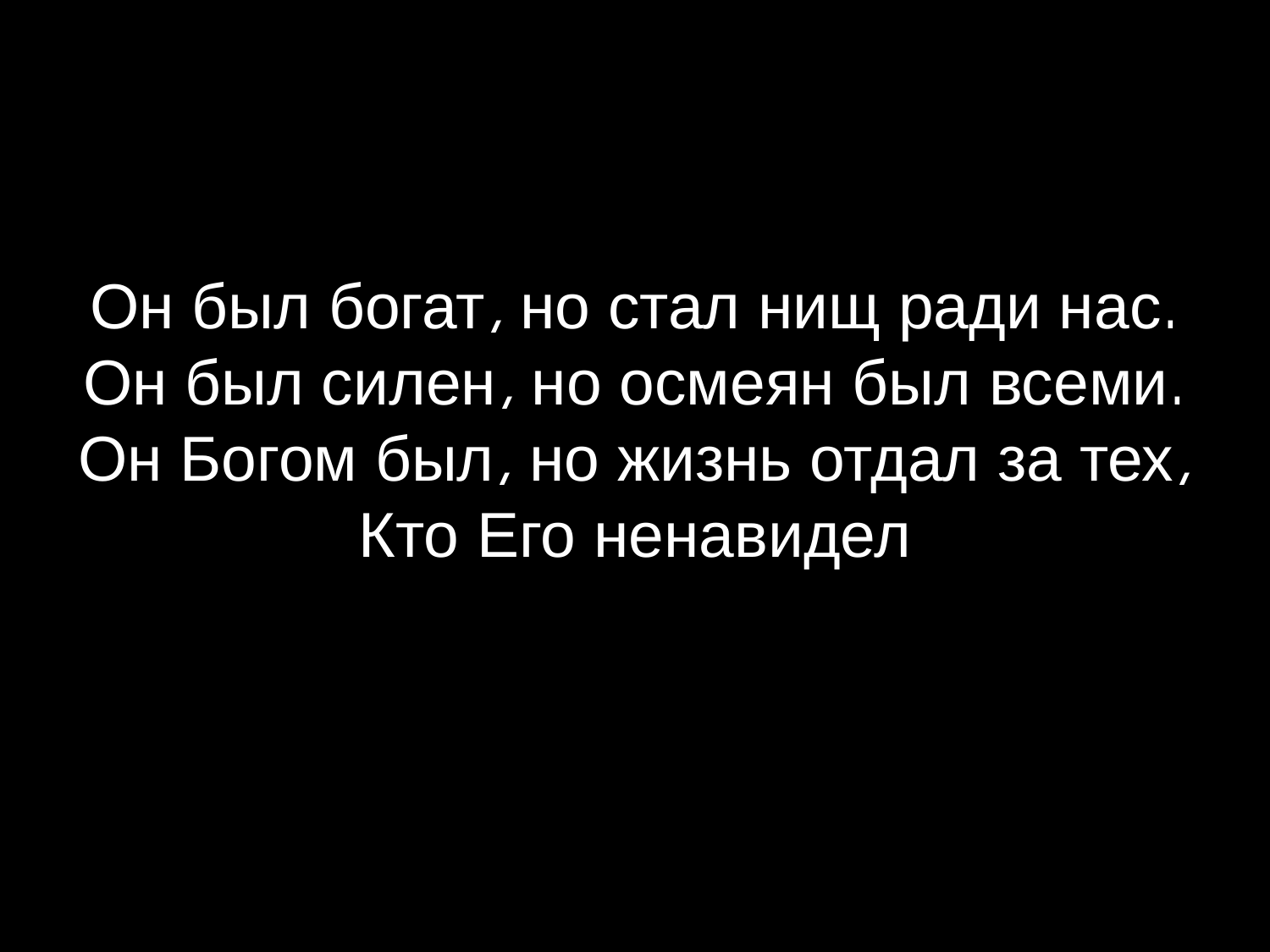

# Он был богат, но стал нищ ради нас. Он был силен, но осмеян был всеми. Он Богом был, но жизнь отдал за тех, Кто Его ненавидел